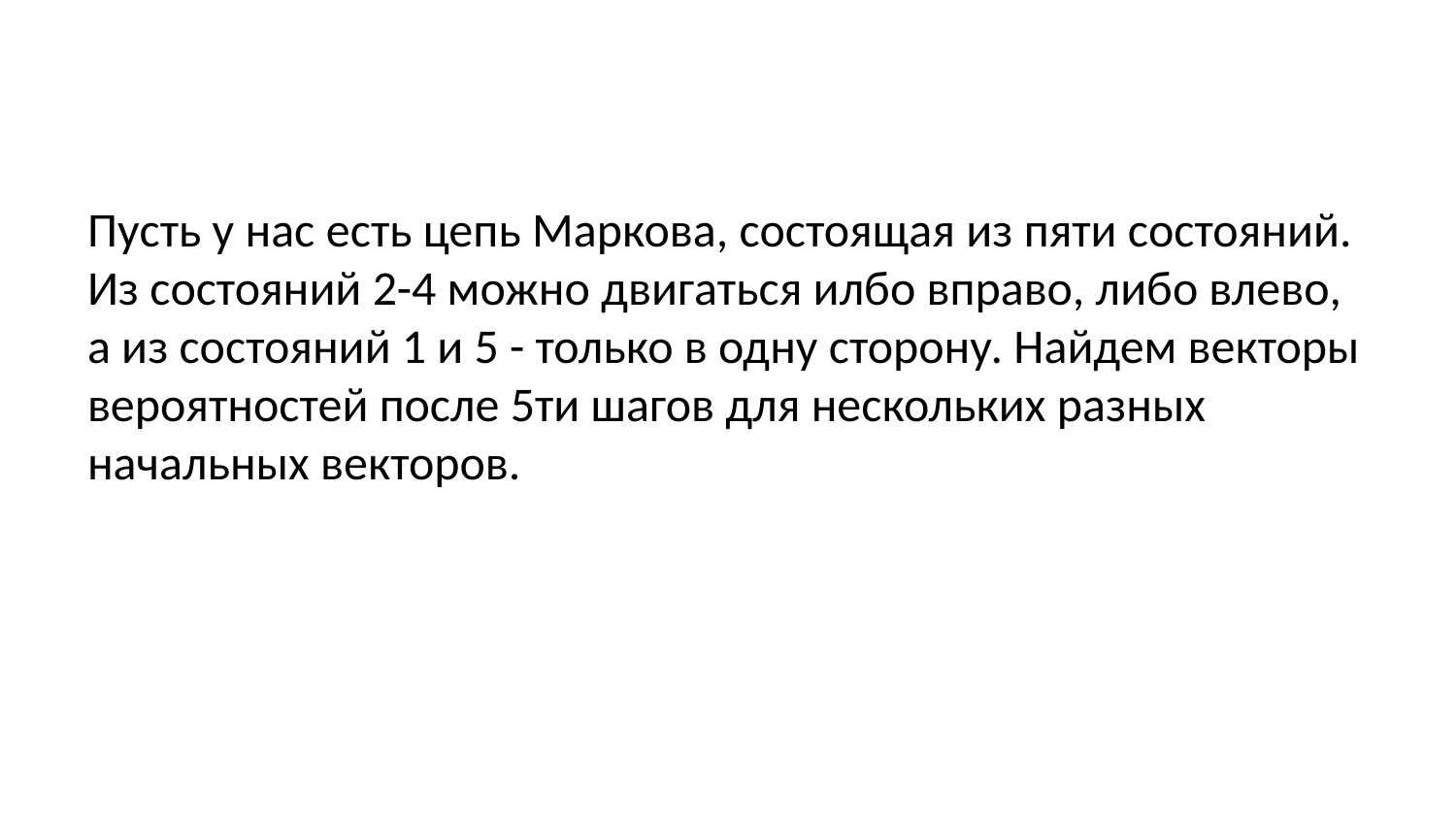

Пусть у нас есть цепь Маркова, состоящая из пяти состояний. Из состояний 2-4 можно двигаться илбо вправо, либо влево, а из состояний 1 и 5 - только в одну сторону. Найдем векторы вероятностей после 5ти шагов для нескольких разных начальных векторов.